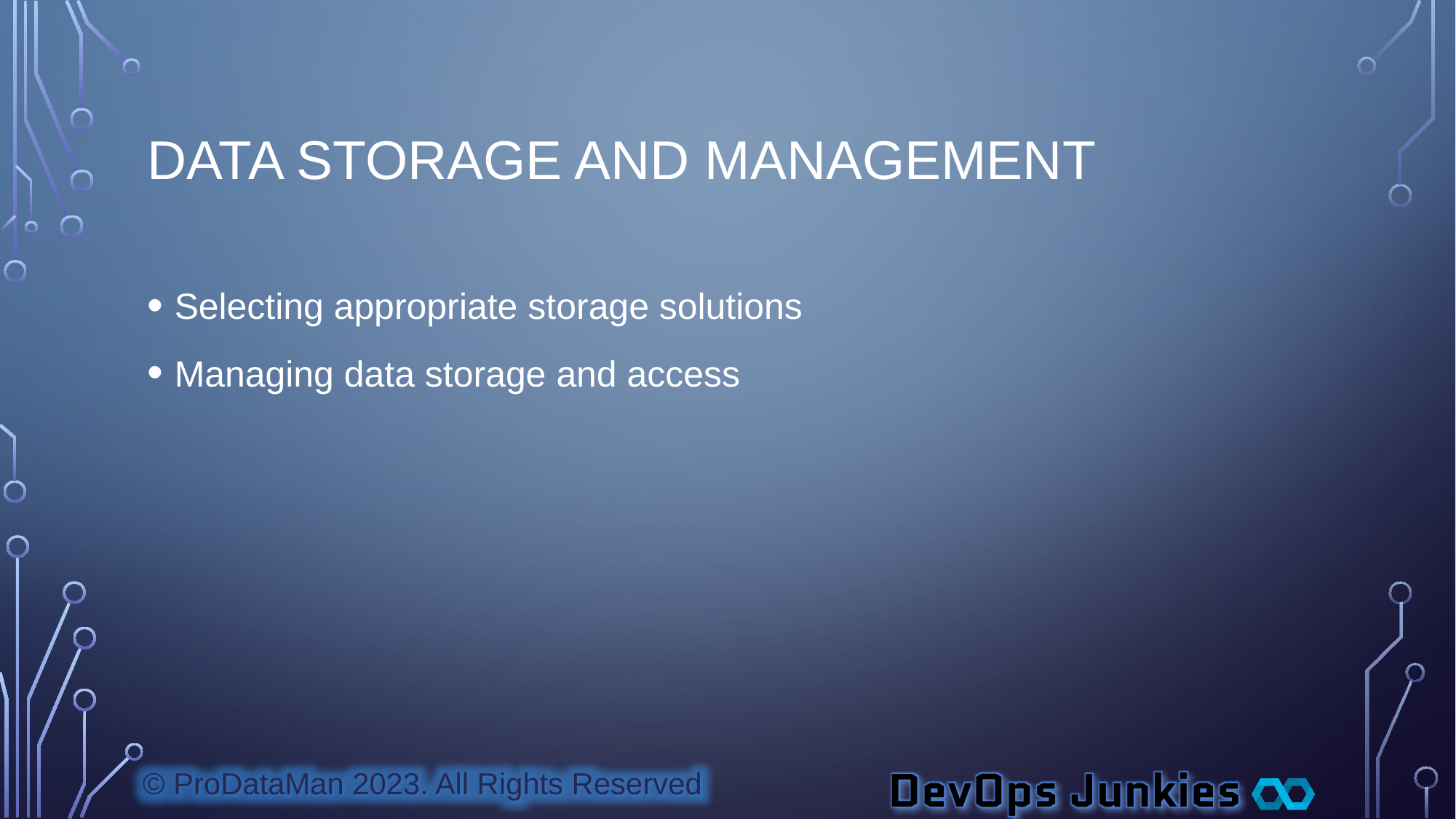

# Data Storage and Management
Selecting appropriate storage solutions
Managing data storage and access